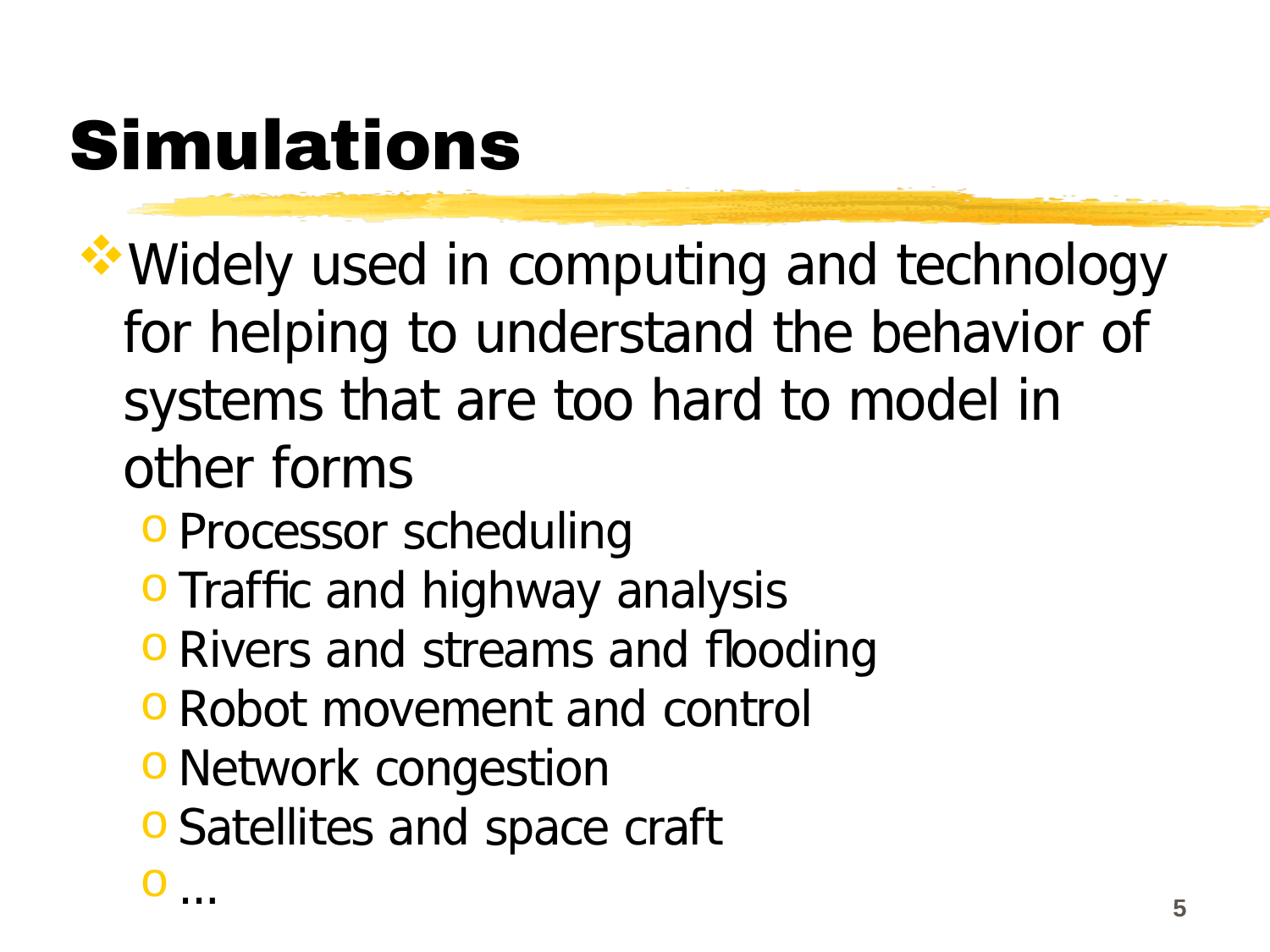

# Simulations
Widely used in computing and technology for helping to understand the behavior of systems that are too hard to model in other forms
Processor scheduling
Traffic and highway analysis
Rivers and streams and flooding
Robot movement and control
Network congestion
Satellites and space craft
…
5